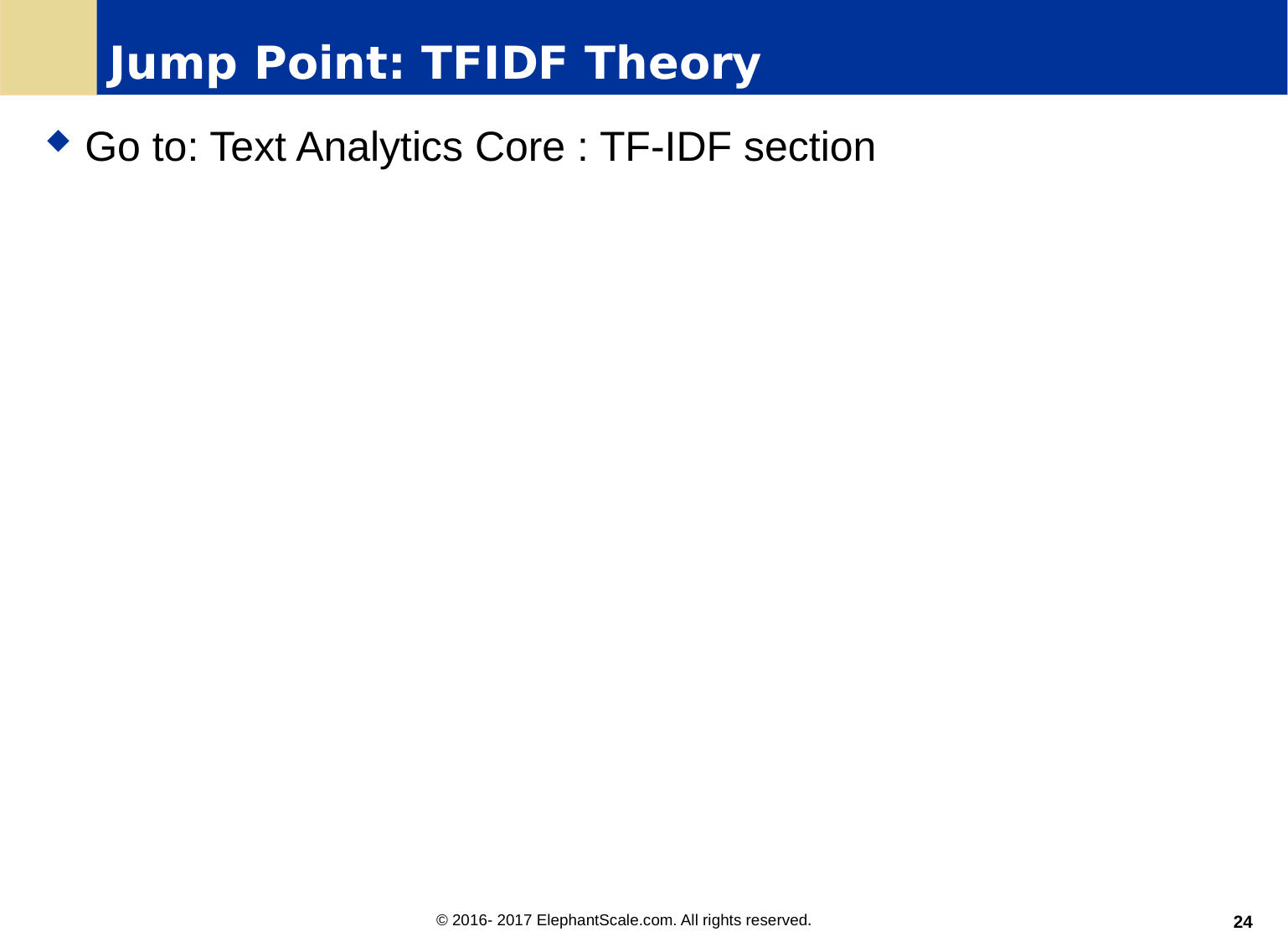

# Jump Point: TFIDF Theory
Go to: Text Analytics Core : TF-IDF section
24